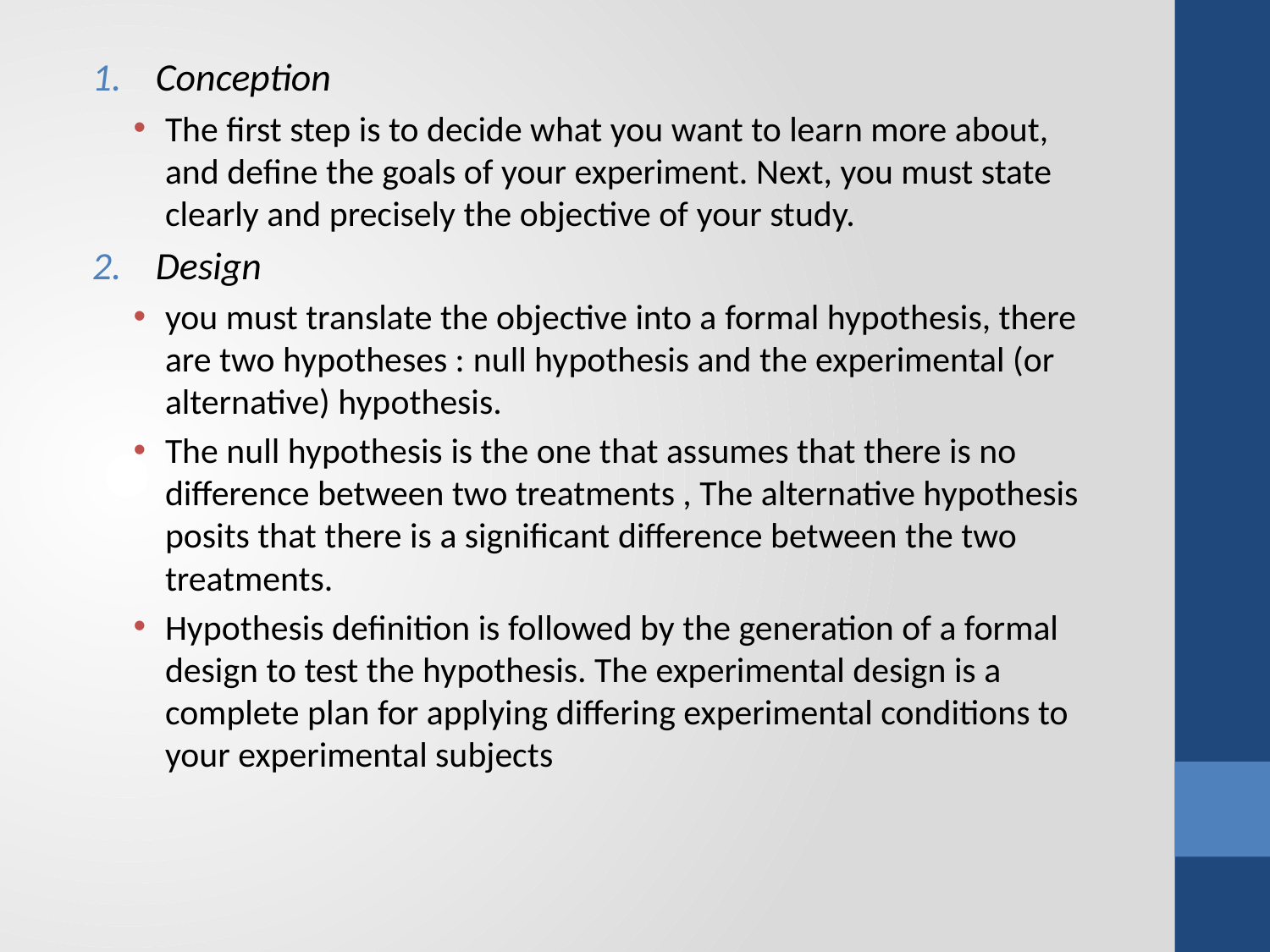

Conception
The first step is to decide what you want to learn more about, and define the goals of your experiment. Next, you must state clearly and precisely the objective of your study.
Design
you must translate the objective into a formal hypothesis, there are two hypotheses : null hypothesis and the experimental (or alternative) hypothesis.
The null hypothesis is the one that assumes that there is no difference between two treatments , The alternative hypothesis posits that there is a significant difference between the two treatments.
Hypothesis definition is followed by the generation of a formal design to test the hypothesis. The experimental design is a complete plan for applying differing experimental conditions to your experimental subjects